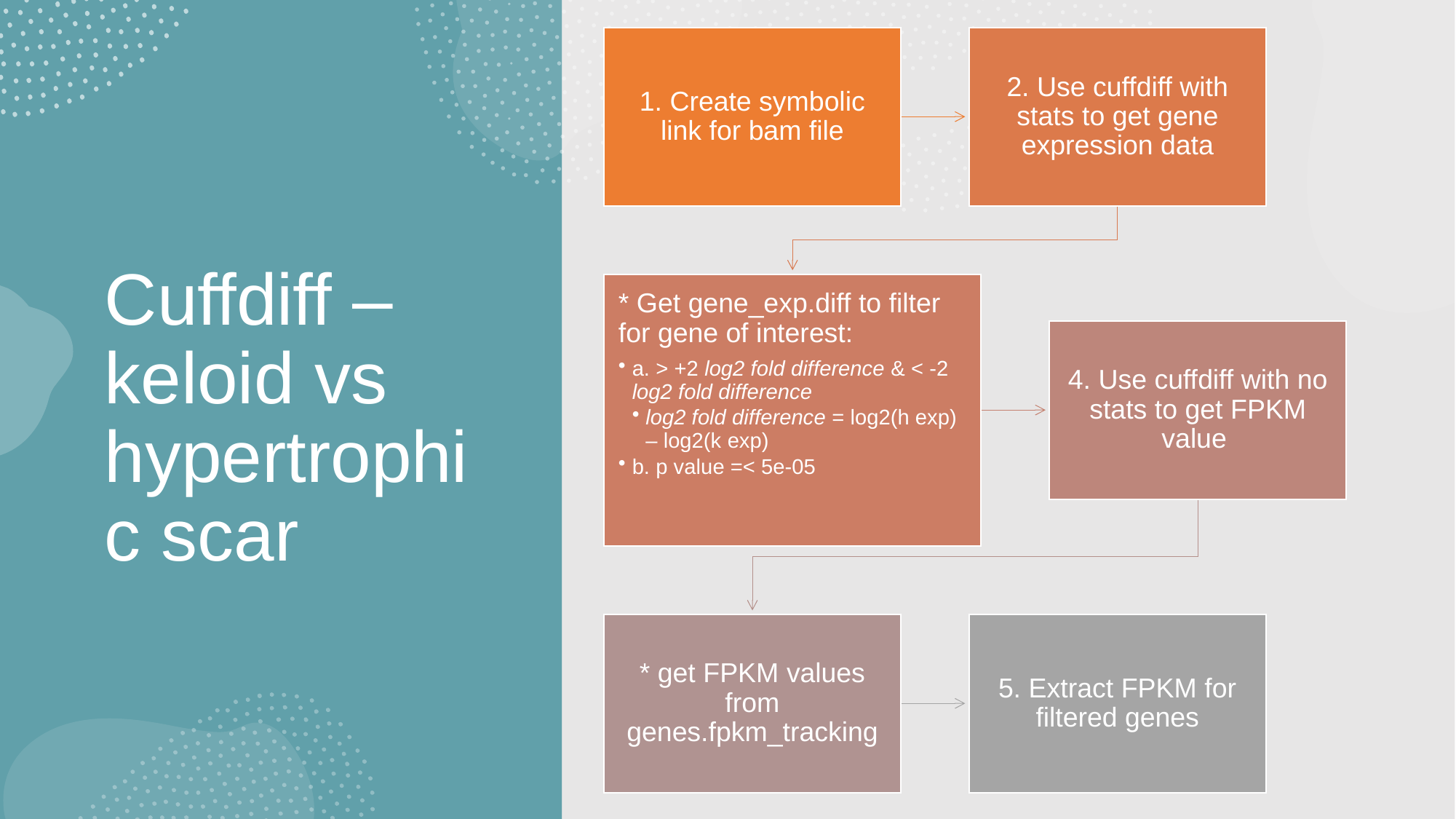

1. Create symbolic link for bam file

2. Use cuffdiff with stats to get gene expression data

* Get gene_exp.diff to filter for gene of interest:
a. > +2 log2 fold difference & < -2 log2 fold difference
log2 fold difference = log2(h exp) – log2(k exp)
b. p value =< 5e-05

4. Use cuffdiff with no stats to get FPKM value

* get FPKM values from genes.fpkm_tracking
5. Extract FPKM for filtered genes
# Cuffdiff – keloid vs hypertrophic scar